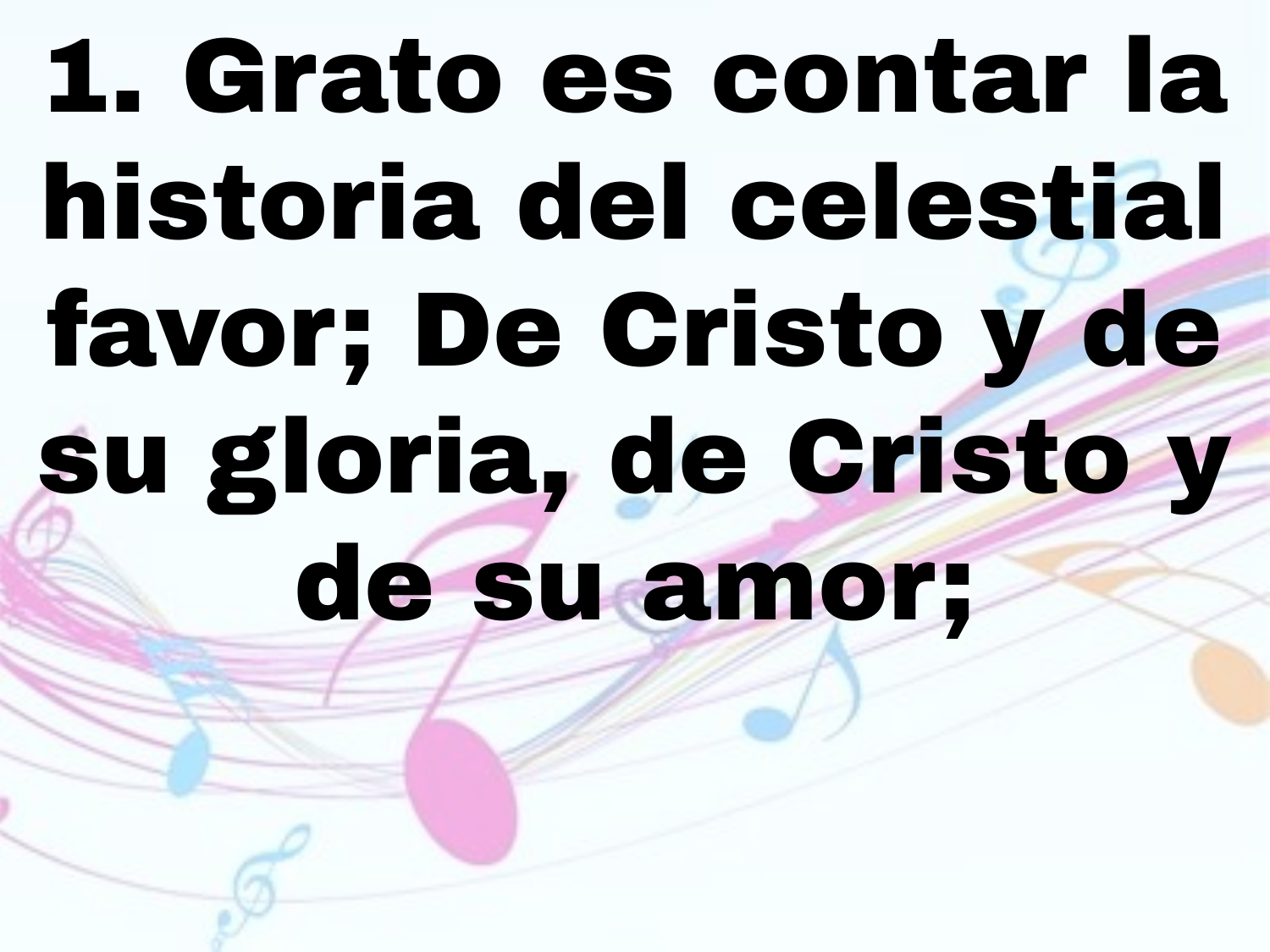

1. Grato es contar la historia del celestial favor; De Cristo y de su gloria, de Cristo y de su amor;